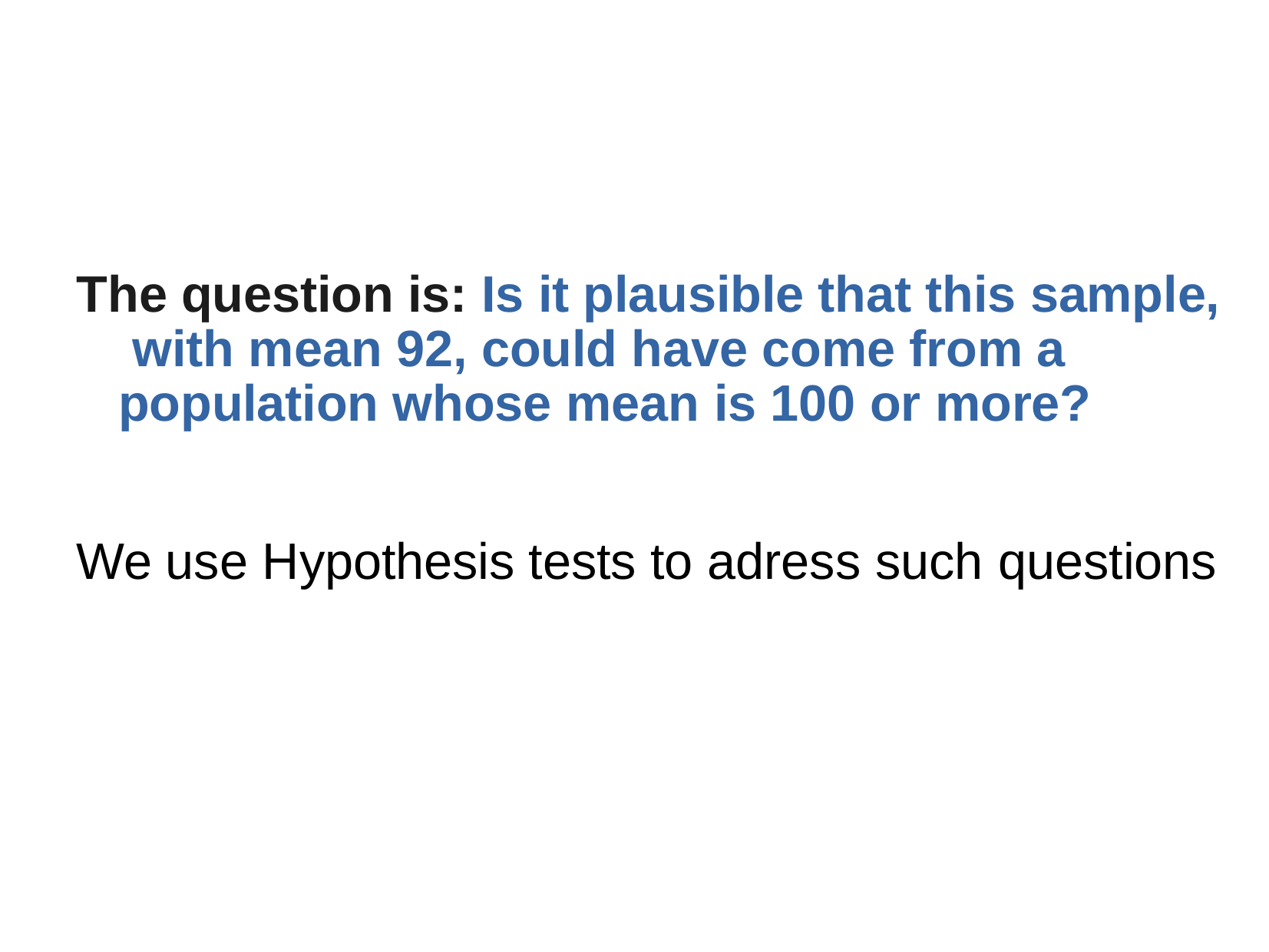

The question is: Is it plausible that this sample,  with mean 92, could have come from a  population whose mean is 100 or more?
We use Hypothesis tests to adress such questions